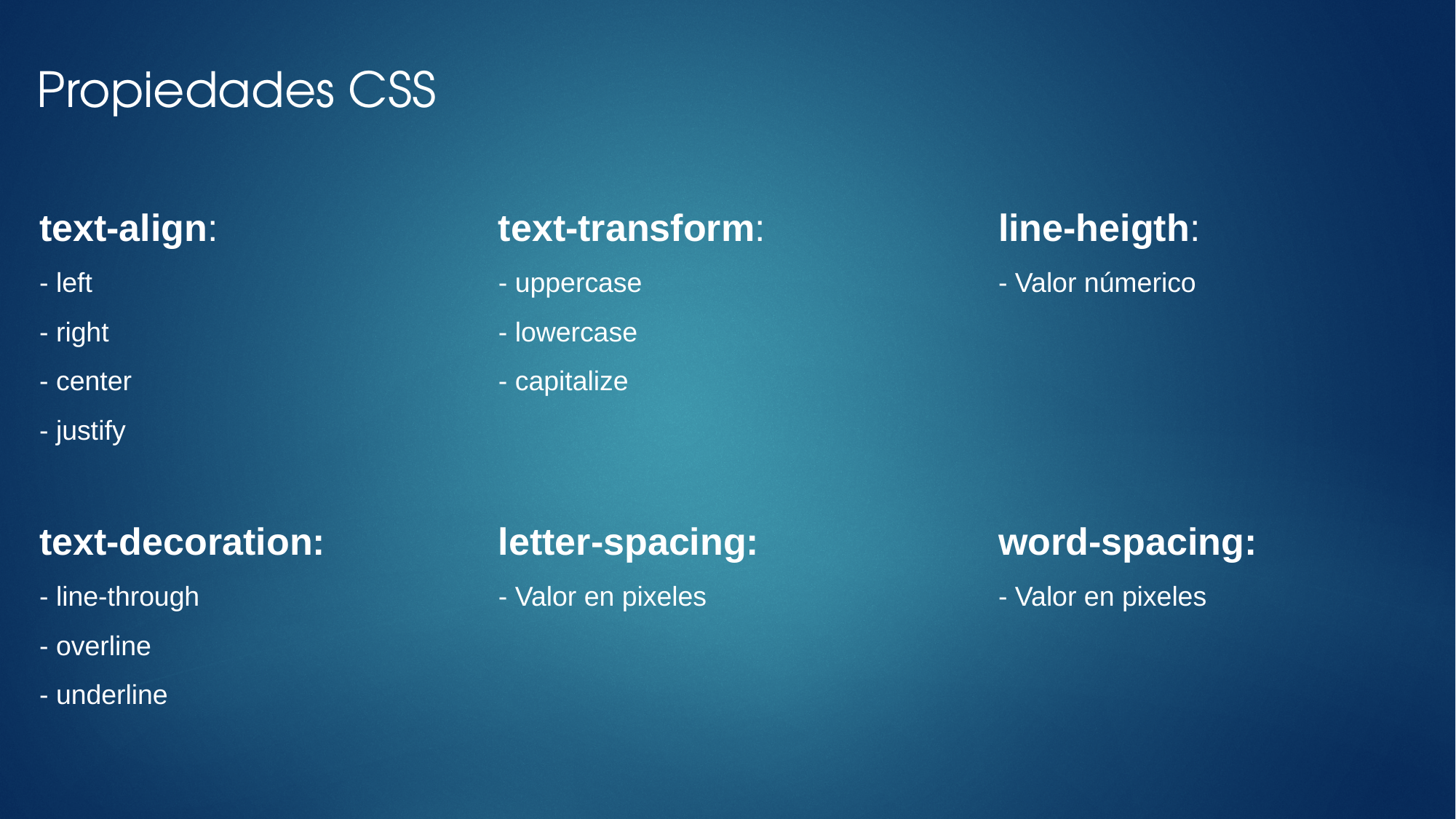

Propiedades CSS

line-heigth:
- Valor númerico

word-spacing:
- Valor en pixeles
text-transform:
- uppercase
- lowercase
- capitalize

letter-spacing:
- Valor en pixeles
text-align:
- left
- right
- center
- justify

text-decoration:
- line-through
- overline
- underline